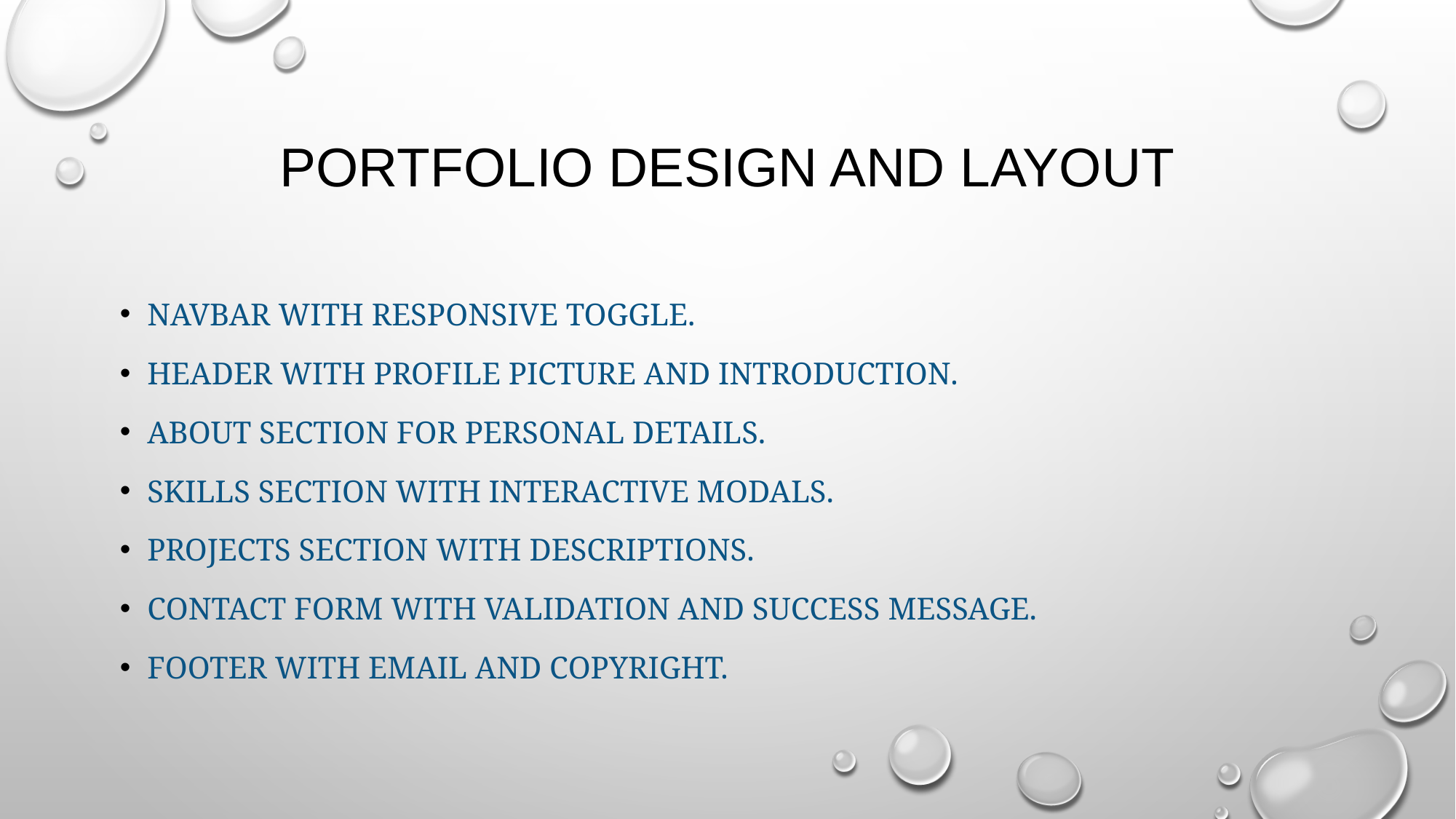

# Portfolio Design and Layout
Navbar with responsive toggle.
Header with profile picture and introduction.
About Section for personal details.
Skills Section with interactive modals.
Projects Section with descriptions.
Contact Form with validation and success message.
Footer with email and copyright.